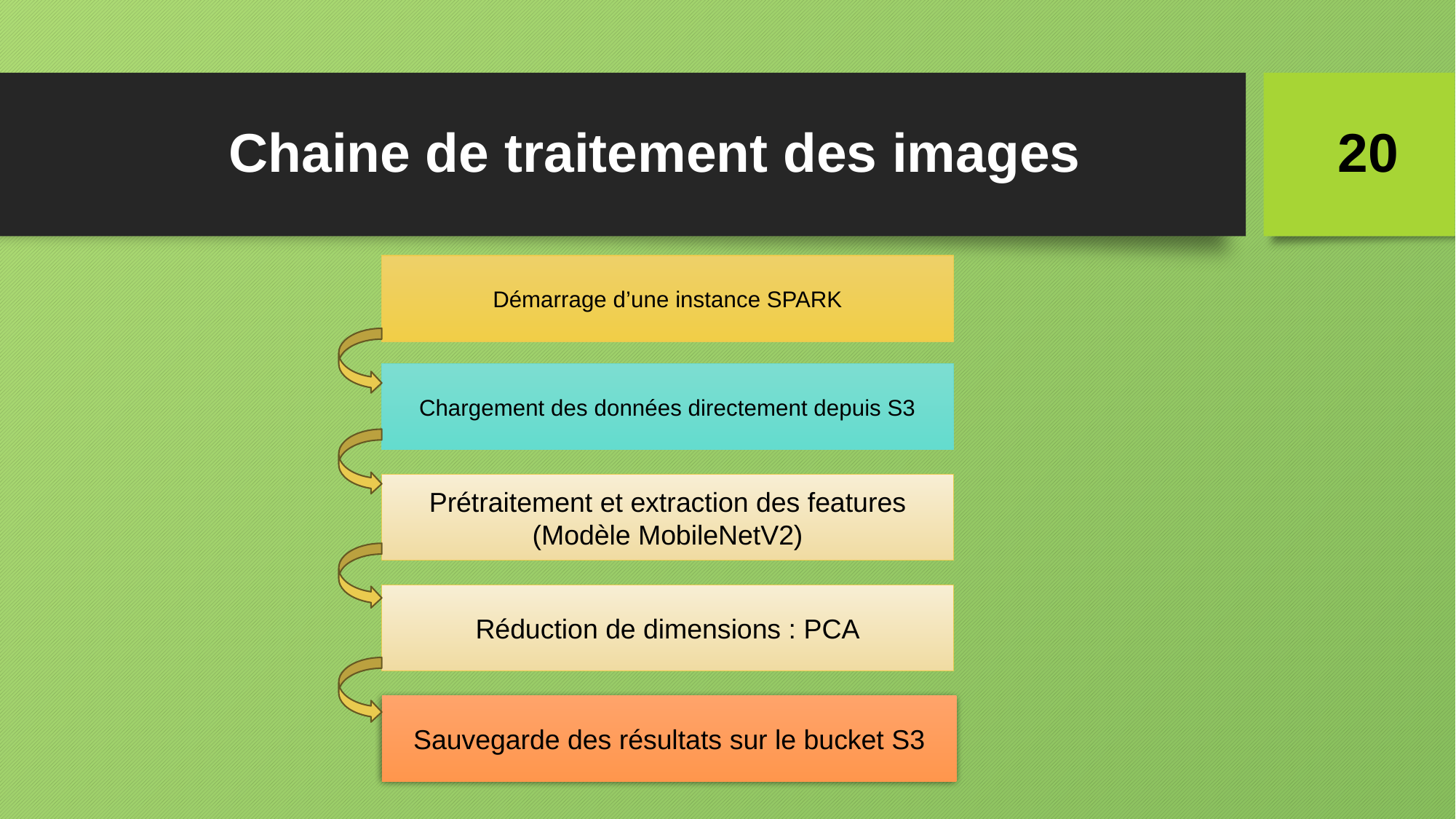

# Chaine de traitement des images
20
Démarrage d’une instance SPARK

Chargement des données directement depuis S3

Prétraitement et extraction des features
(Modèle MobileNetV2)

Réduction de dimensions : PCA

Sauvegarde des résultats sur le bucket S3